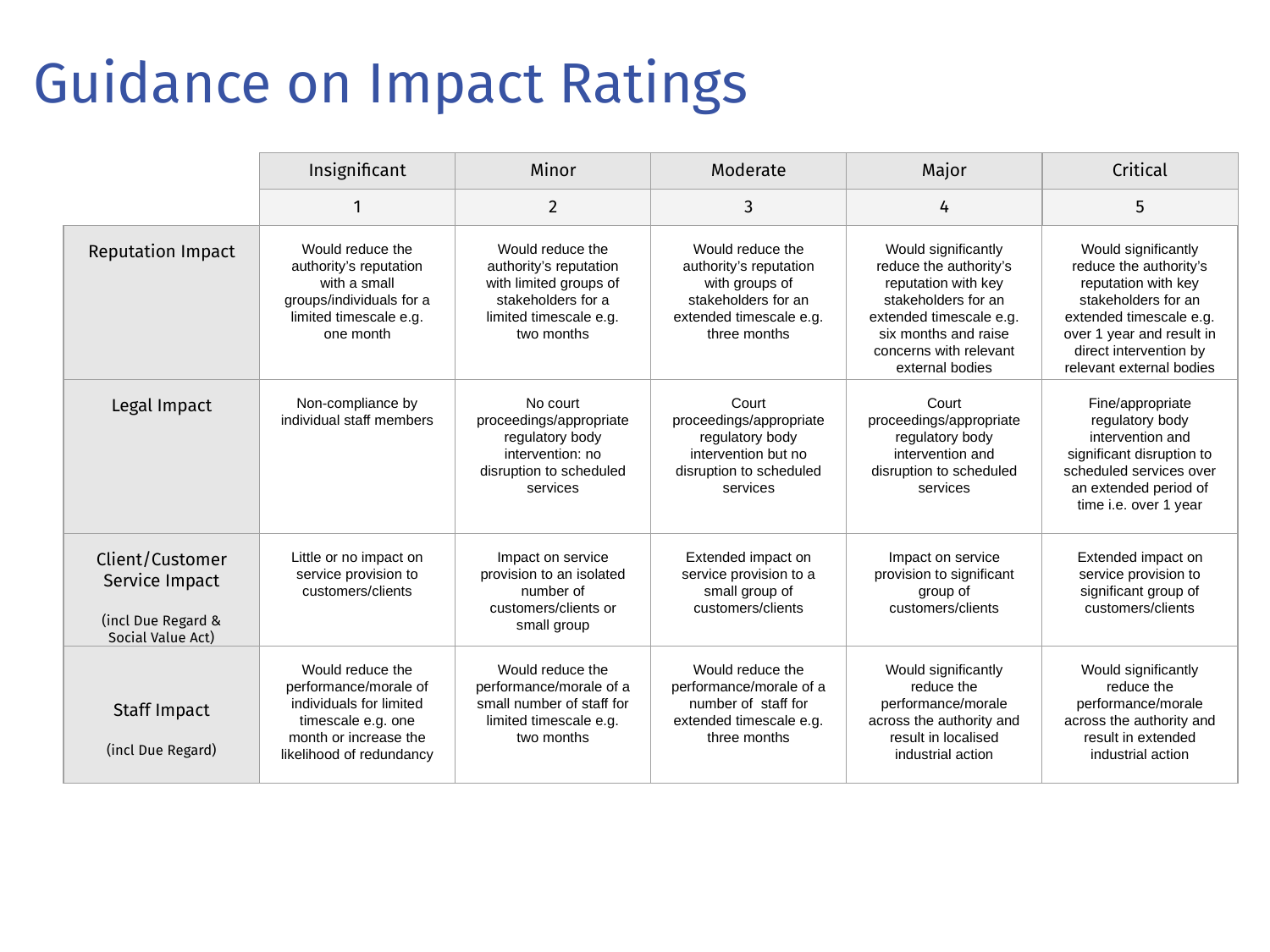

Guidance on Impact Ratings

Insignificant

Minor

Moderate

Major

Critical

1

2

3

4

5

Reputation Impact

Would reduce the authority’s reputation with a small groups/individuals for a limited timescale e.g. one month

Would reduce the authority’s reputation with limited groups of stakeholders for a limited timescale e.g. two months

Would reduce the authority’s reputation with groups of stakeholders for an extended timescale e.g. three months

Would significantly reduce the authority’s reputation with key stakeholders for an extended timescale e.g. six months and raise concerns with relevant external bodies

Would significantly reduce the authority’s reputation with key stakeholders for an extended timescale e.g. over 1 year and result in direct intervention by relevant external bodies

Legal Impact

Non-compliance by individual staff members

No court proceedings/appropriate regulatory body intervention: no disruption to scheduled services

Court proceedings/appropriate regulatory body intervention but no disruption to scheduled services

Court proceedings/appropriate regulatory body intervention and disruption to scheduled services

Fine/appropriate regulatory body intervention and significant disruption to scheduled services over an extended period of time i.e. over 1 year

Client/Customer
Service Impact

(incl Due Regard & Social Value Act)

Little or no impact on service provision to customers/clients

Impact on service provision to an isolated number of customers/clients or small group

Extended impact on service provision to a small group of customers/clients

Impact on service provision to significant group of customers/clients

Extended impact on service provision to significant group of customers/clients

Staff Impact

(incl Due Regard)

Would reduce the performance/morale of individuals for limited timescale e.g. one month or increase the likelihood of redundancy

Would reduce the performance/morale of a small number of staff for limited timescale e.g. two months

Would reduce the performance/morale of a number of  staff for extended timescale e.g. three months

Would significantly reduce the performance/morale across the authority and result in localised industrial action

Would significantly reduce the performance/morale across the authority and result in extended industrial action